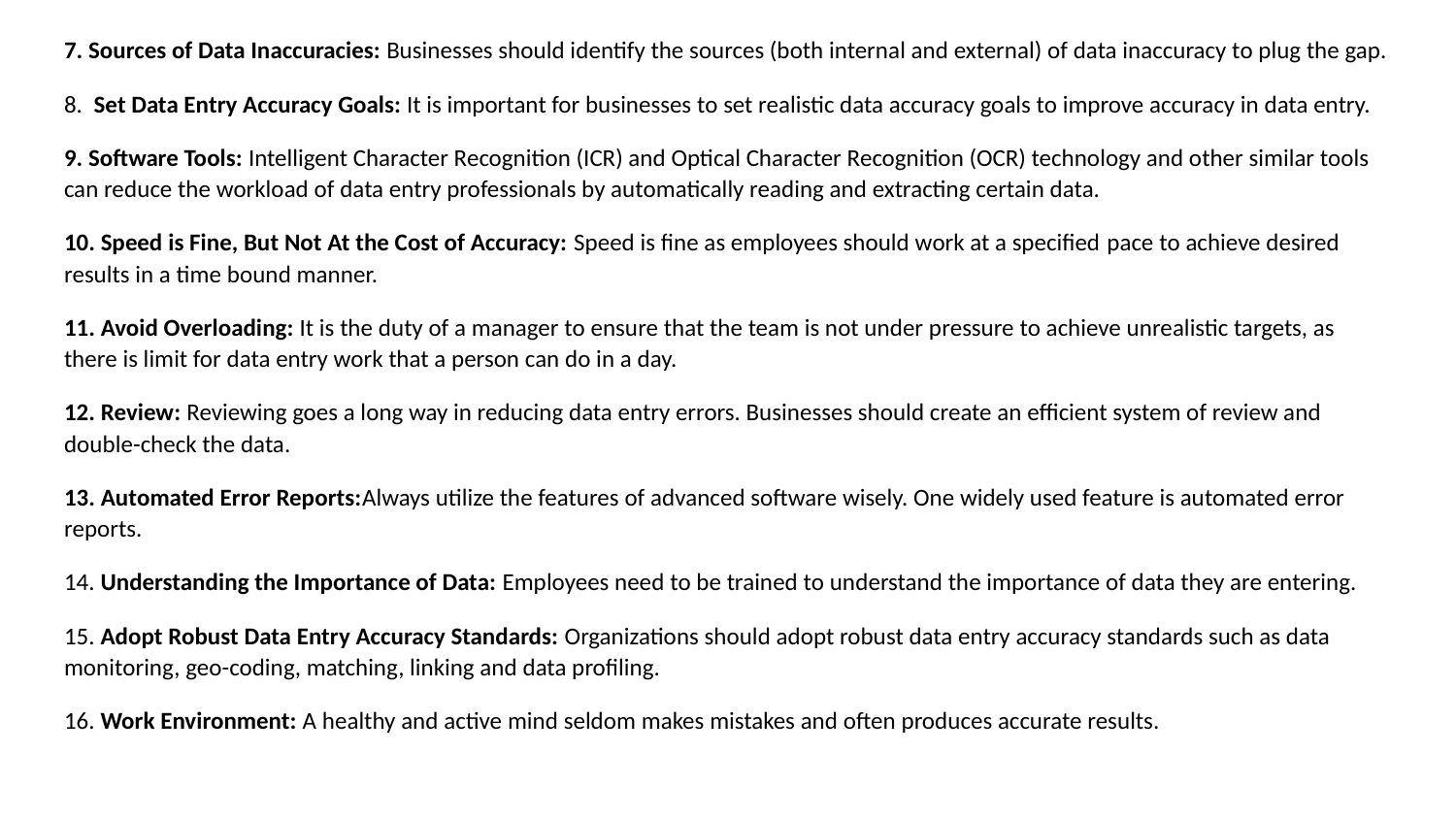

7. Sources of Data Inaccuracies: Businesses should identify the sources (both internal and external) of data inaccuracy to plug the gap.
8.  Set Data Entry Accuracy Goals: It is important for businesses to set realistic data accuracy goals to improve accuracy in data entry.
9. Software Tools: Intelligent Character Recognition (ICR) and Optical Character Recognition (OCR) technology and other similar tools can reduce the workload of data entry professionals by automatically reading and extracting certain data.
10. Speed is Fine, But Not At the Cost of Accuracy: Speed is fine as employees should work at a specified pace to achieve desired results in a time bound manner.
11. Avoid Overloading: It is the duty of a manager to ensure that the team is not under pressure to achieve unrealistic targets, as there is limit for data entry work that a person can do in a day.
12. Review: Reviewing goes a long way in reducing data entry errors. Businesses should create an efficient system of review and double-check the data.
13. Automated Error Reports:Always utilize the features of advanced software wisely. One widely used feature is automated error reports.
14. Understanding the Importance of Data: Employees need to be trained to understand the importance of data they are entering.
15. Adopt Robust Data Entry Accuracy Standards: Organizations should adopt robust data entry accuracy standards such as data monitoring, geo-coding, matching, linking and data profiling.
16. Work Environment: A healthy and active mind seldom makes mistakes and often produces accurate results.